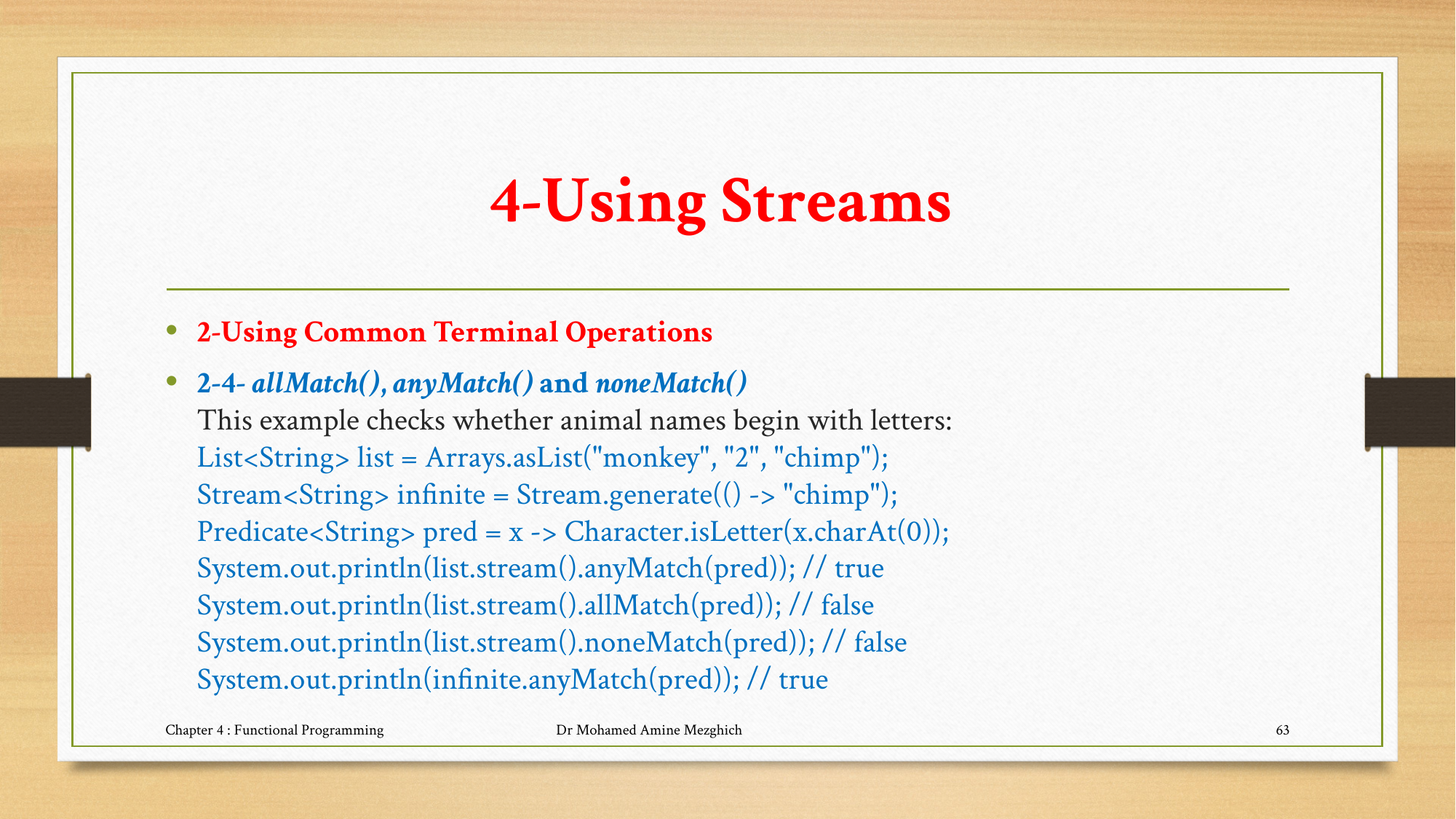

# 4-Using Streams
2-Using Common Terminal Operations
2-4- allMatch(), anyMatch() and noneMatch()
This example checks whether animal names begin with letters:
List<String> list = Arrays.asList("monkey", "2", "chimp");
Stream<String> infinite = Stream.generate(() -> "chimp");
Predicate<String> pred = x -> Character.isLetter(x.charAt(0));
System.out.println(list.stream().anyMatch(pred)); // true
System.out.println(list.stream().allMatch(pred)); // false
System.out.println(list.stream().noneMatch(pred)); // false
System.out.println(infinite.anyMatch(pred)); // true
Chapter 4 : Functional Programming                                                  Dr Mohamed Amine Mezghich
63